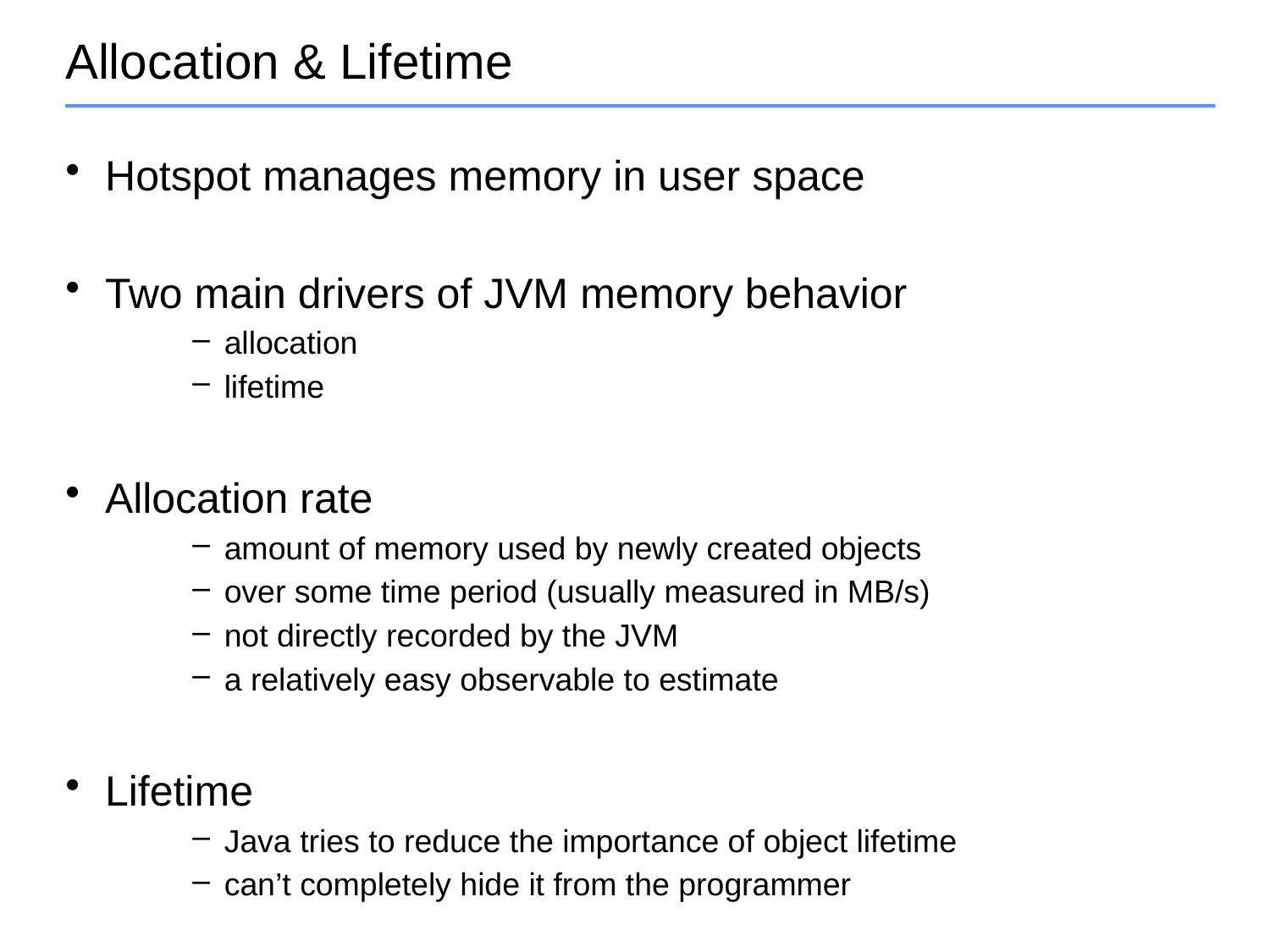

# Allocation & Lifetime
Hotspot manages memory in user space

Two main drivers of JVM memory behavior
allocation
lifetime

Allocation rate
amount of memory used by newly created objects
over some time period (usually measured in MB/s)
not directly recorded by the JVM
a relatively easy observable to estimate

Lifetime
Java tries to reduce the importance of object lifetime
can’t completely hide it from the programmer